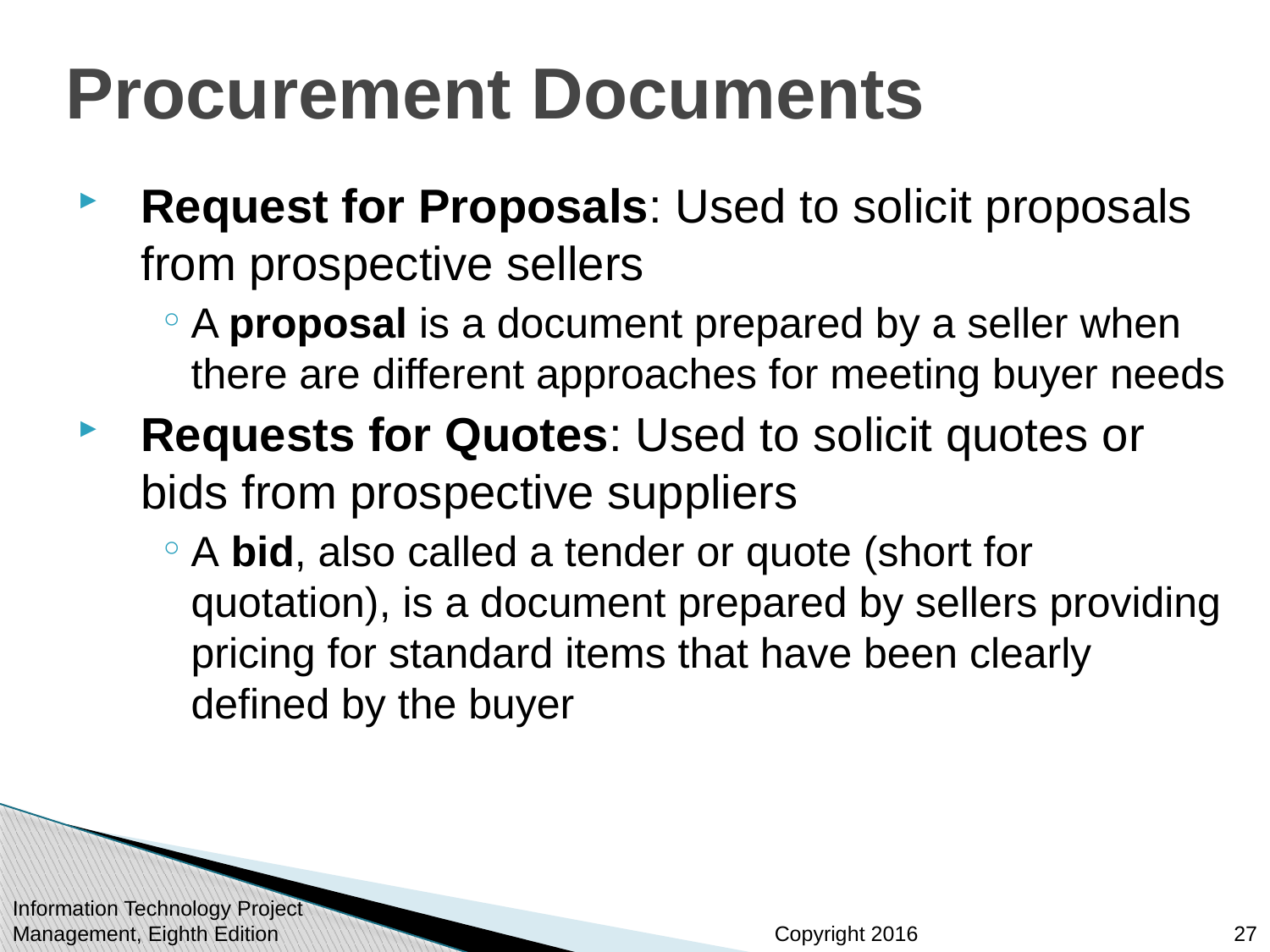

# Procurement Documents
Request for Proposals: Used to solicit proposals from prospective sellers
A proposal is a document prepared by a seller when there are different approaches for meeting buyer needs
Requests for Quotes: Used to solicit quotes or bids from prospective suppliers
A bid, also called a tender or quote (short for quotation), is a document prepared by sellers providing pricing for standard items that have been clearly defined by the buyer
Information Technology Project Management, Eighth Edition
27